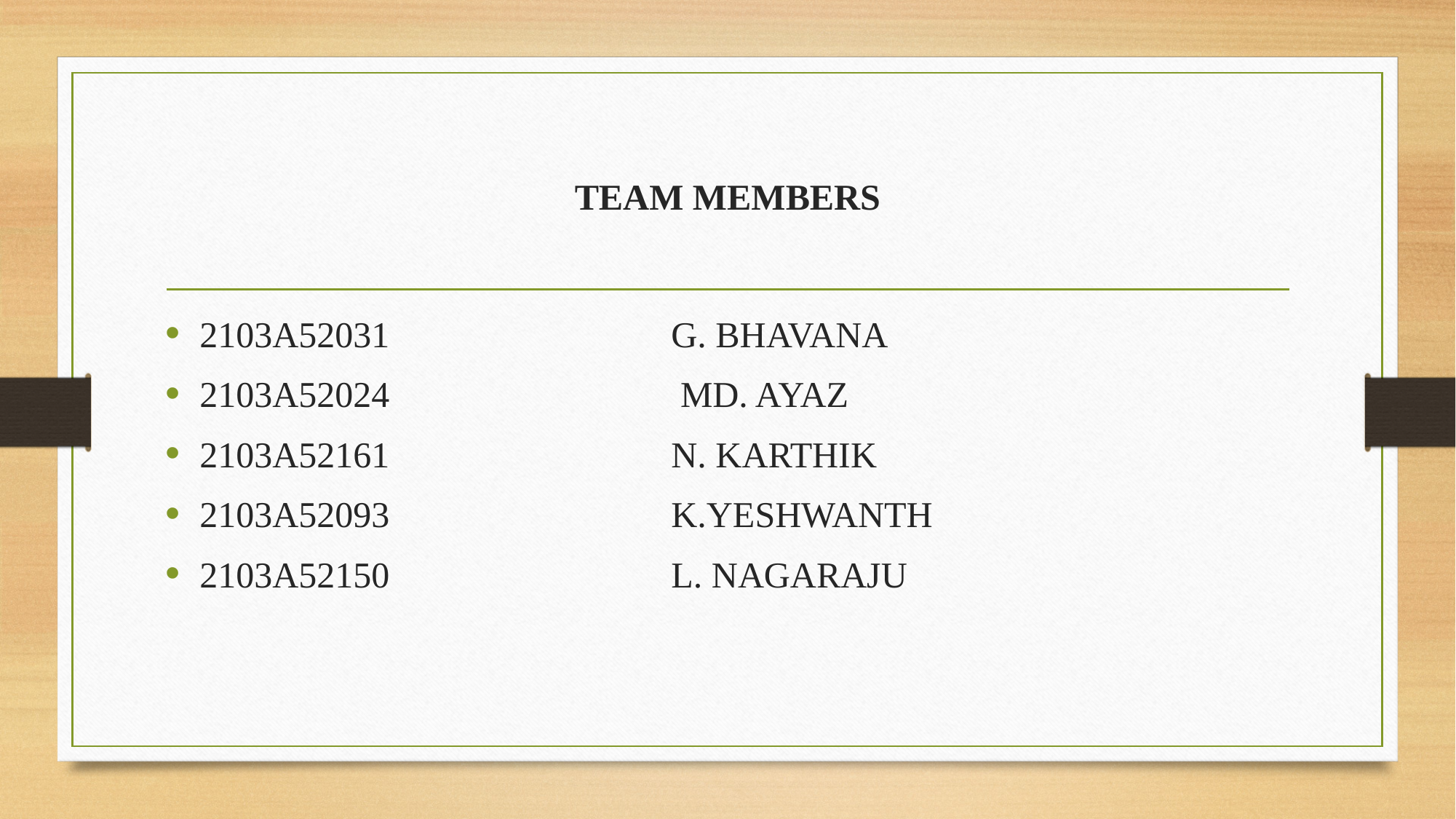

# TEAM MEMBERS
2103A52031                               G. BHAVANA
2103A52024                                MD. AYAZ
2103A52161                               N. KARTHIK
2103A52093                               K.YESHWANTH
2103A52150                               L. NAGARAJU